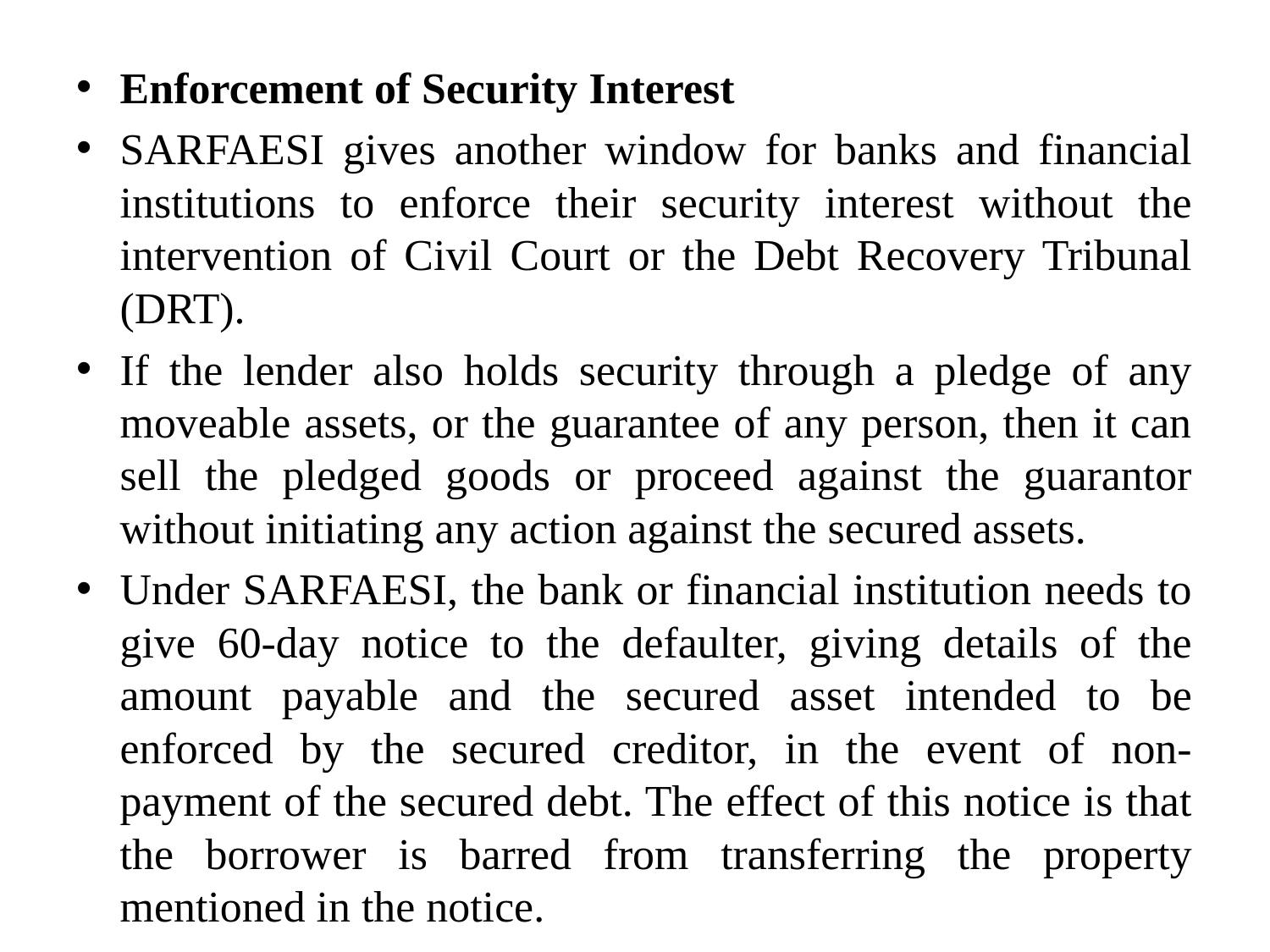

Enforcement of Security Interest
SARFAESI gives another window for banks and financial institutions to enforce their security interest without the intervention of Civil Court or the Debt Recovery Tribunal (DRT).
If the lender also holds security through a pledge of any moveable assets, or the guarantee of any person, then it can sell the pledged goods or proceed against the guarantor without initiating any action against the secured assets.
Under SARFAESI, the bank or financial institution needs to give 60-day notice to the defaulter, giving details of the amount payable and the secured asset intended to be enforced by the secured creditor, in the event of non-payment of the secured debt. The effect of this notice is that the borrower is barred from transferring the property mentioned in the notice.